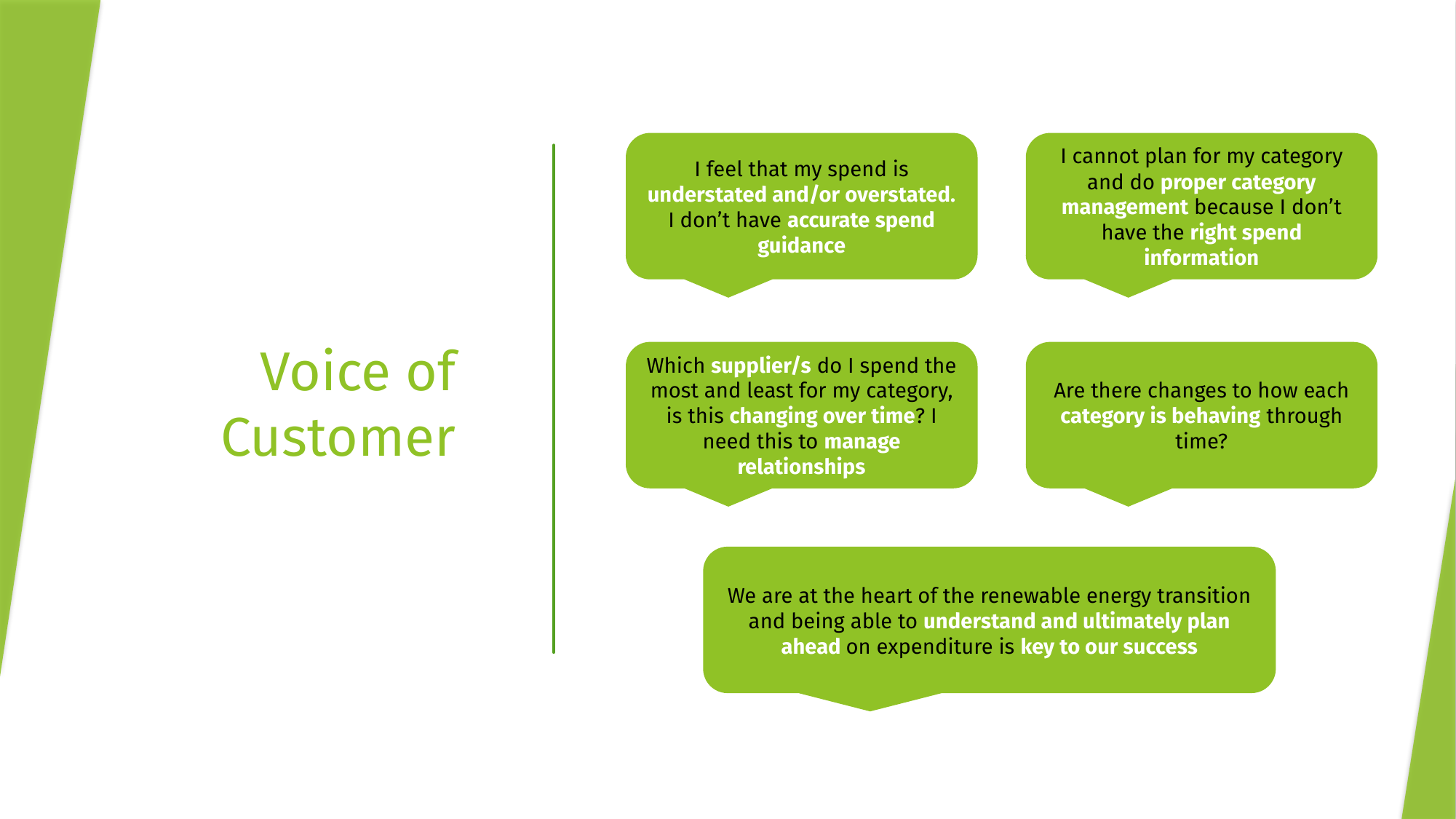

I cannot plan for my category and do proper category management because I don’t have the right spend information
I feel that my spend is understated and/or overstated. I don’t have accurate spend guidance
# Voice of Customer
Which supplier/s do I spend the most and least for my category, is this changing over time? I need this to manage relationships
Are there changes to how each category is behaving through time?

We are at the heart of the renewable energy transition and being able to understand and ultimately plan ahead on expenditure is key to our success